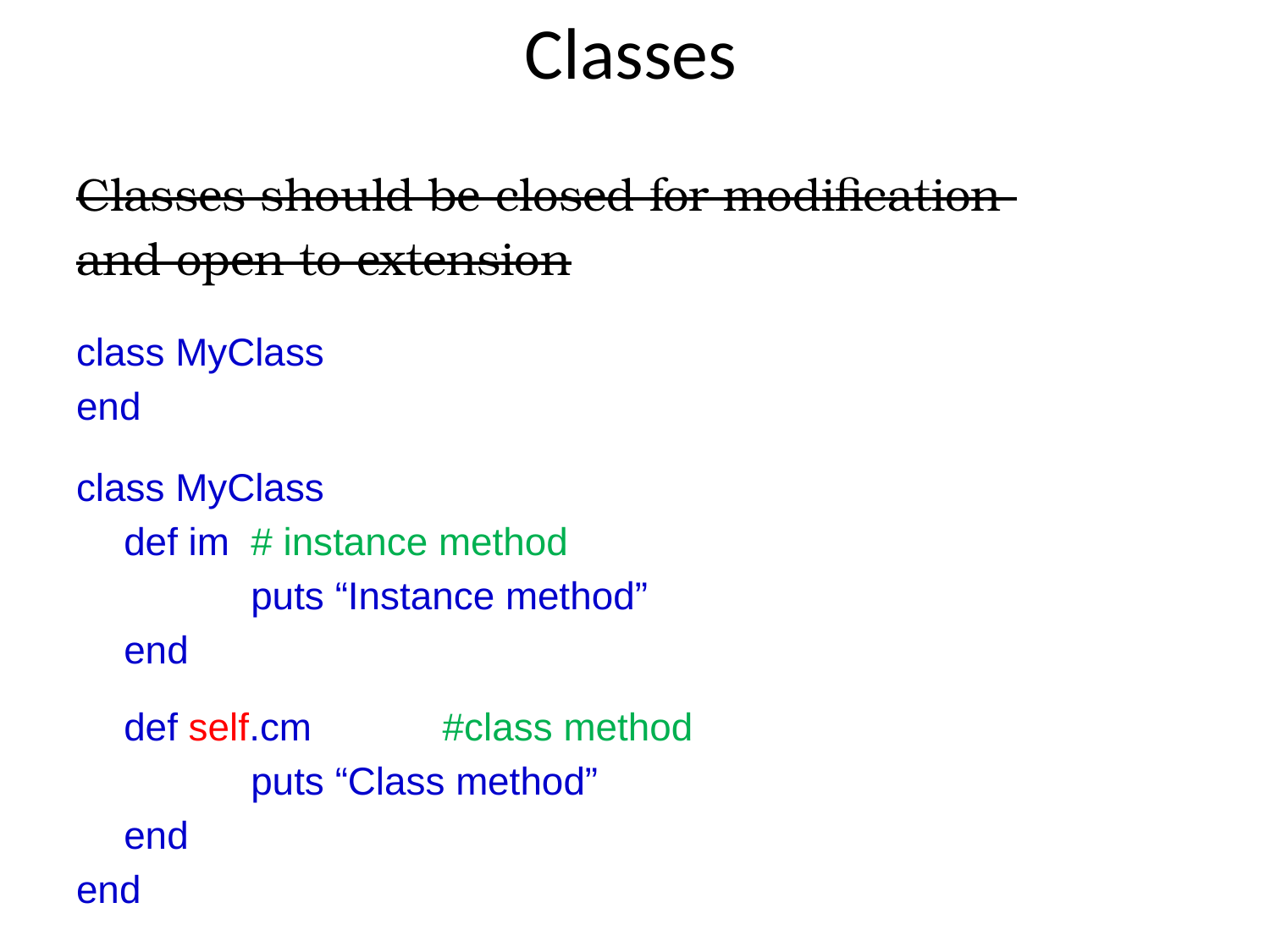

# Classes

Classes should be closed for modification
and open to extension

class MyClass
end

class MyClass
	def im 	# instance method
		puts “Instance method”
	end

	def self.cm	      #class method
		puts “Class method”
	end
end